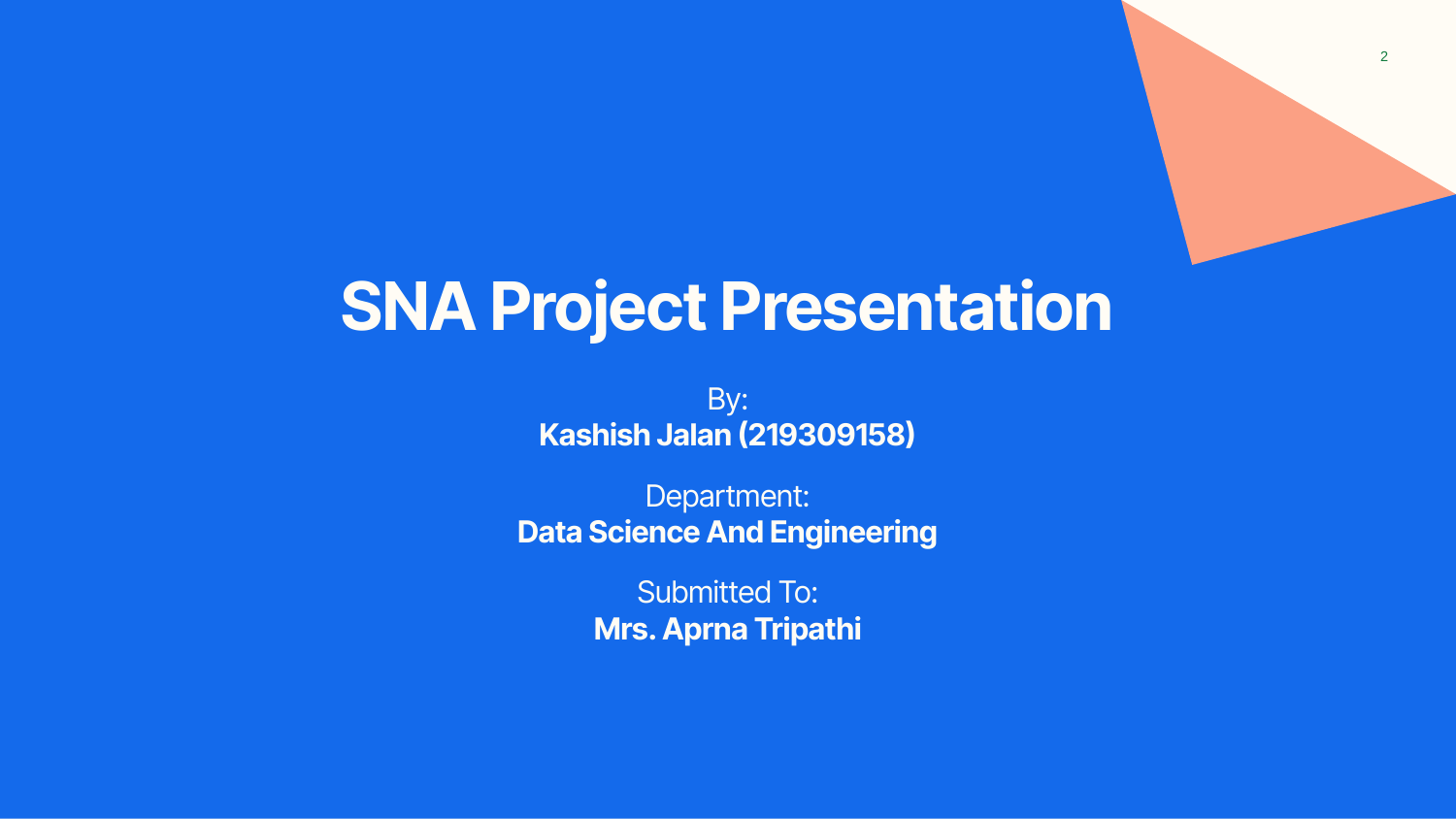

2
# SNA Project Presentation
By:
Kashish Jalan (219309158)
Department:
Data Science And Engineering
Submitted To:
Mrs. Aprna Tripathi